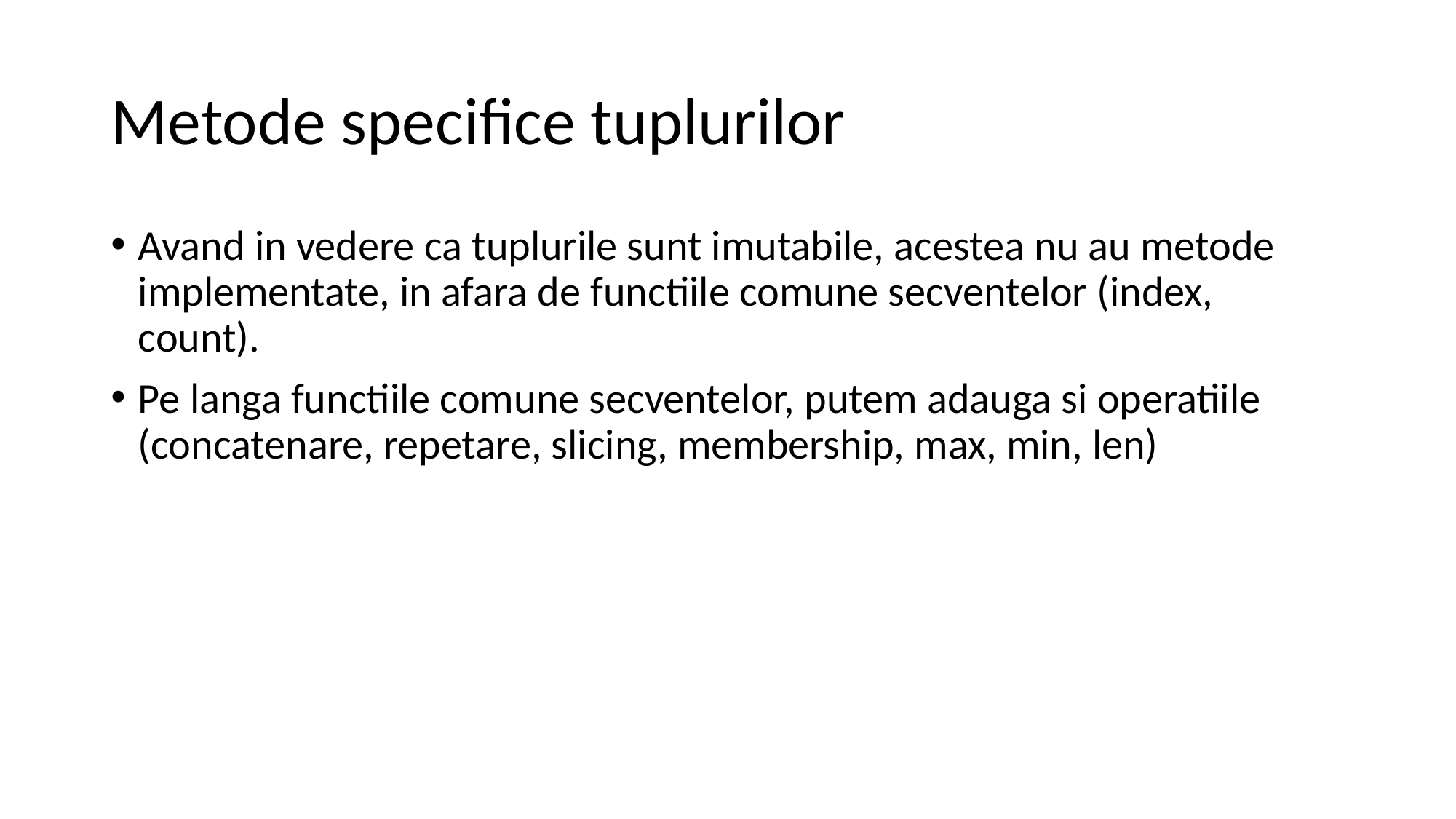

# Metode specifice tuplurilor
Avand in vedere ca tuplurile sunt imutabile, acestea nu au metode implementate, in afara de functiile comune secventelor (index, count).
Pe langa functiile comune secventelor, putem adauga si operatiile (concatenare, repetare, slicing, membership, max, min, len)